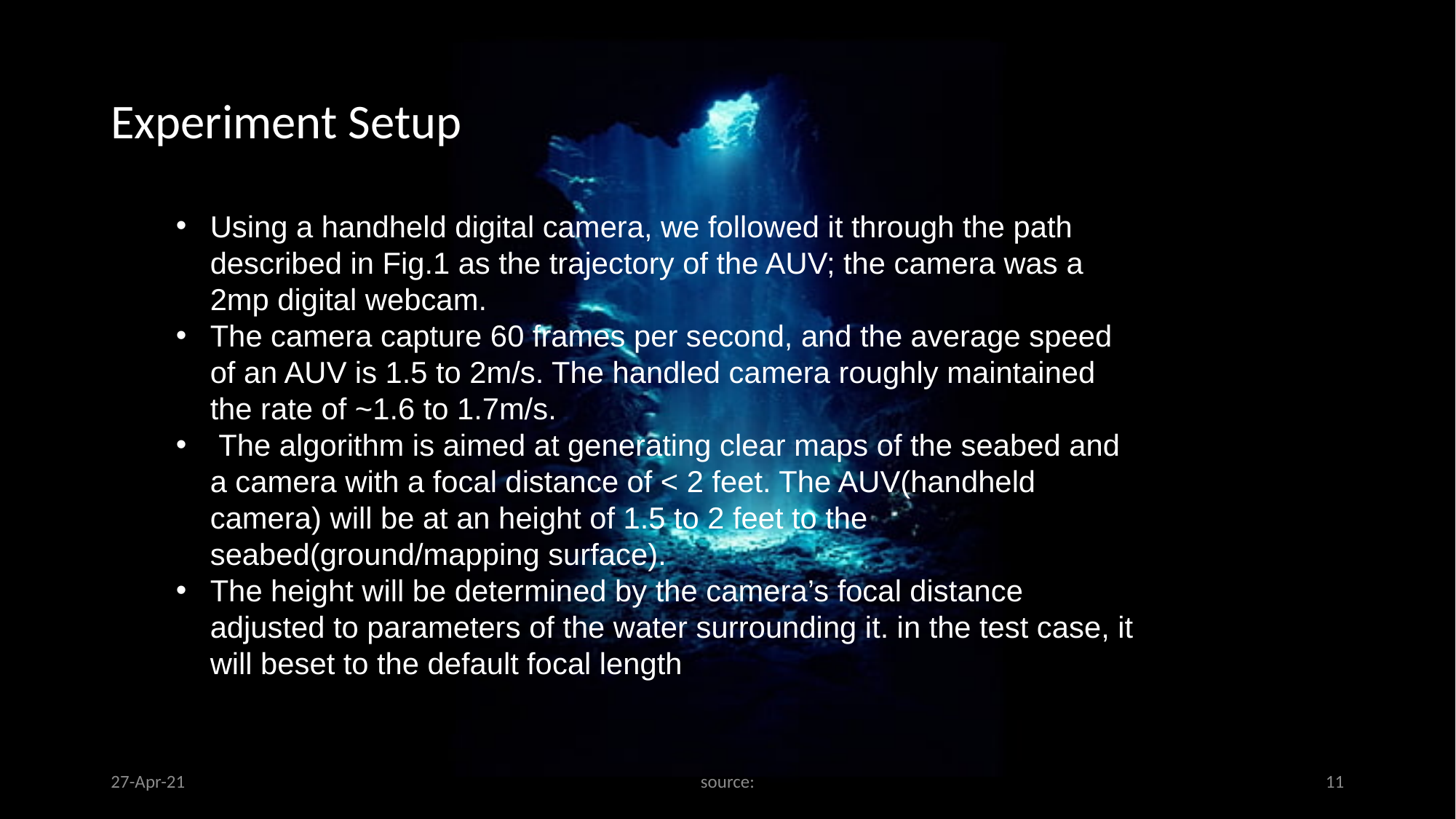

# Experiment Setup
Using a handheld digital camera, we followed it through the path described in Fig.1 as the trajectory of the AUV; the camera was a 2mp digital webcam.
The camera capture 60 frames per second, and the average speed of an AUV is 1.5 to 2m/s. The handled camera roughly maintained the rate of ~1.6 to 1.7m/s.
 The algorithm is aimed at generating clear maps of the seabed and a camera with a focal distance of < 2 feet. The AUV(handheld camera) will be at an height of 1.5 to 2 feet to the seabed(ground/mapping surface).
The height will be determined by the camera’s focal distance adjusted to parameters of the water surrounding it. in the test case, it will beset to the default focal length
27-Apr-21
source:
11